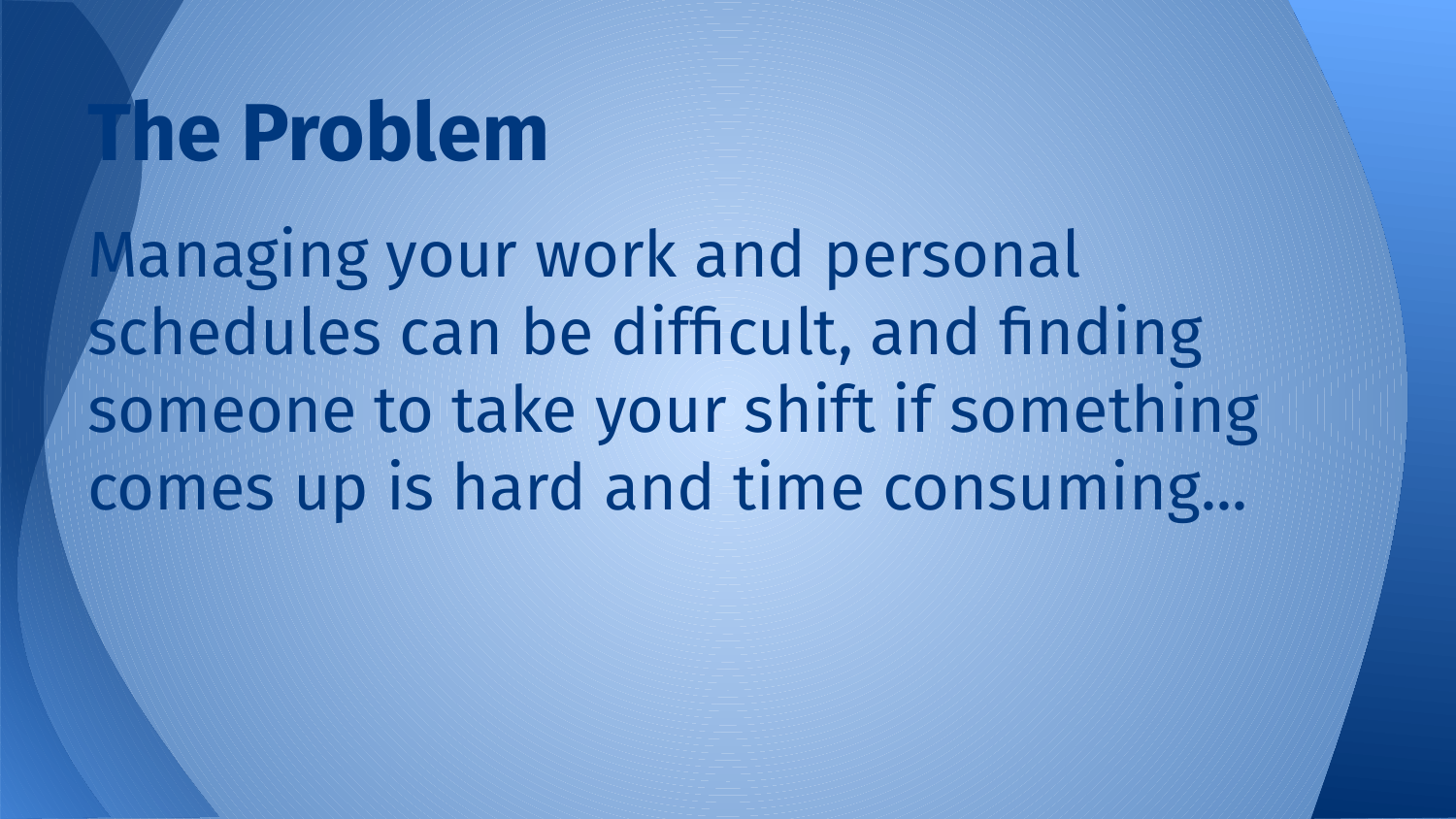

# The Problem
Managing your work and personal schedules can be difficult, and finding someone to take your shift if something comes up is hard and time consuming...